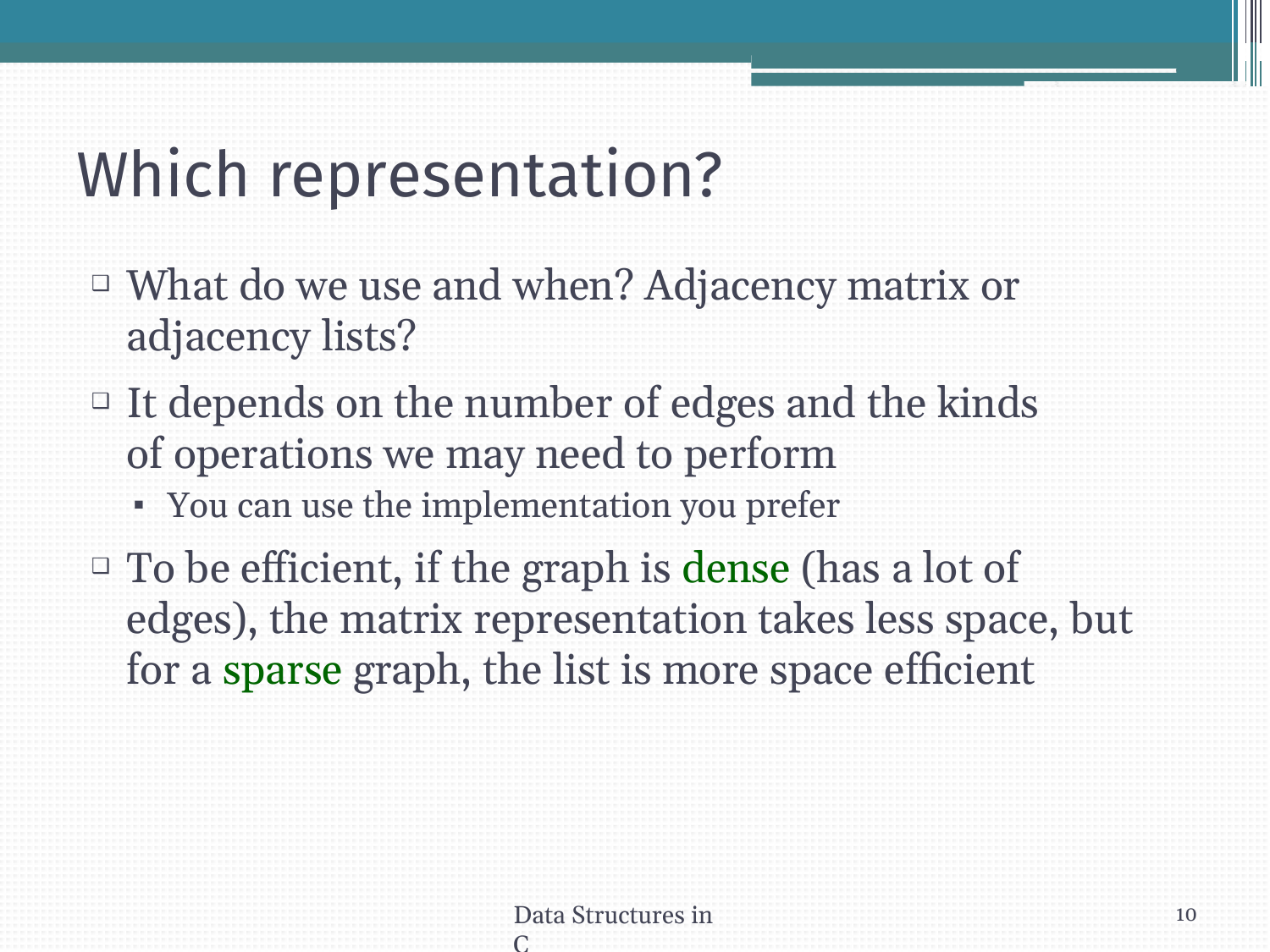

# Which representation?
What do we use and when? Adjacency matrix or
adjacency lists?
It depends on the number of edges and the kinds of operations we may need to perform
You can use the implementation you prefer
To be efficient, if the graph is dense (has a lot of edges), the matrix representation takes less space, but for a sparse graph, the list is more space efficient
Data Structures in C
10